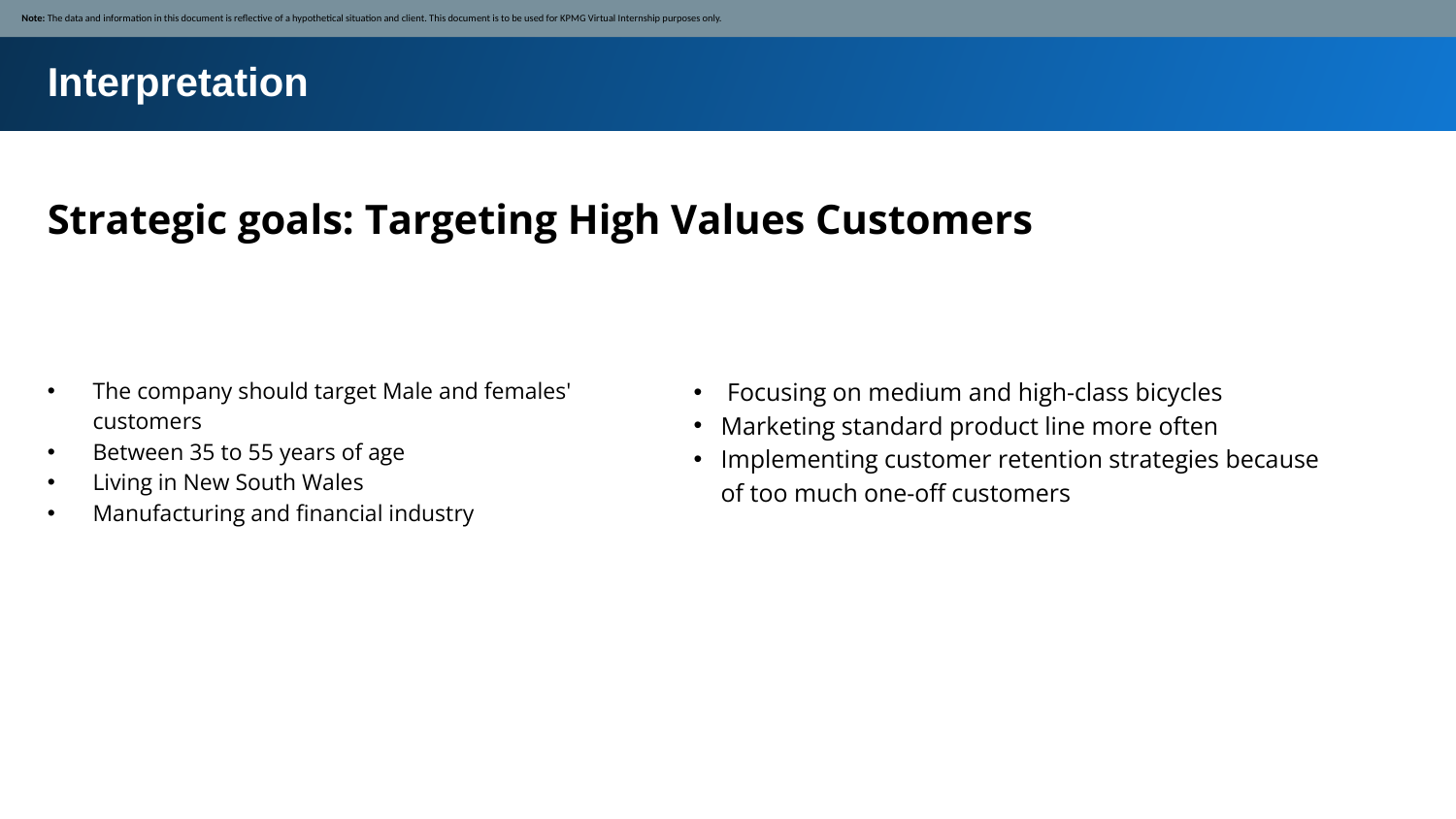

Note: The data and information in this document is reflective of a hypothetical situation and client. This document is to be used for KPMG Virtual Internship purposes only.
Interpretation
Strategic goals: Targeting High Values Customers
The company should target Male and females' customers
Between 35 to 55 years of age
Living in New South Wales
Manufacturing and financial industry
 Focusing on medium and high-class bicycles
Marketing standard product line more often
Implementing customer retention strategies because of too much one-off customers